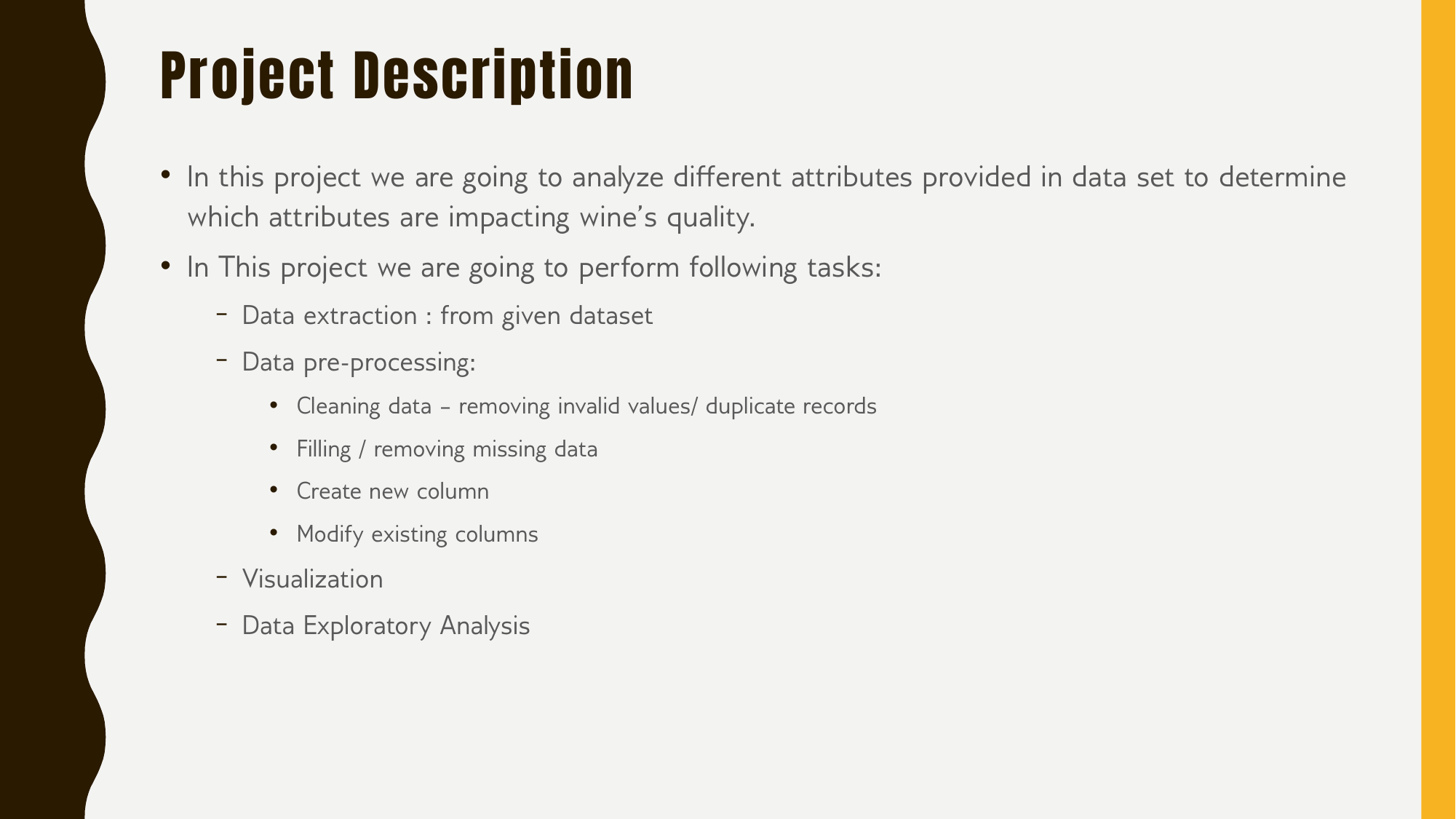

# Project Description
In this project we are going to analyze different attributes provided in data set to determine which attributes are impacting wine’s quality.
In This project we are going to perform following tasks:
Data extraction : from given dataset
Data pre-processing:
Cleaning data – removing invalid values/ duplicate records
Filling / removing missing data
Create new column
Modify existing columns
Visualization
Data Exploratory Analysis